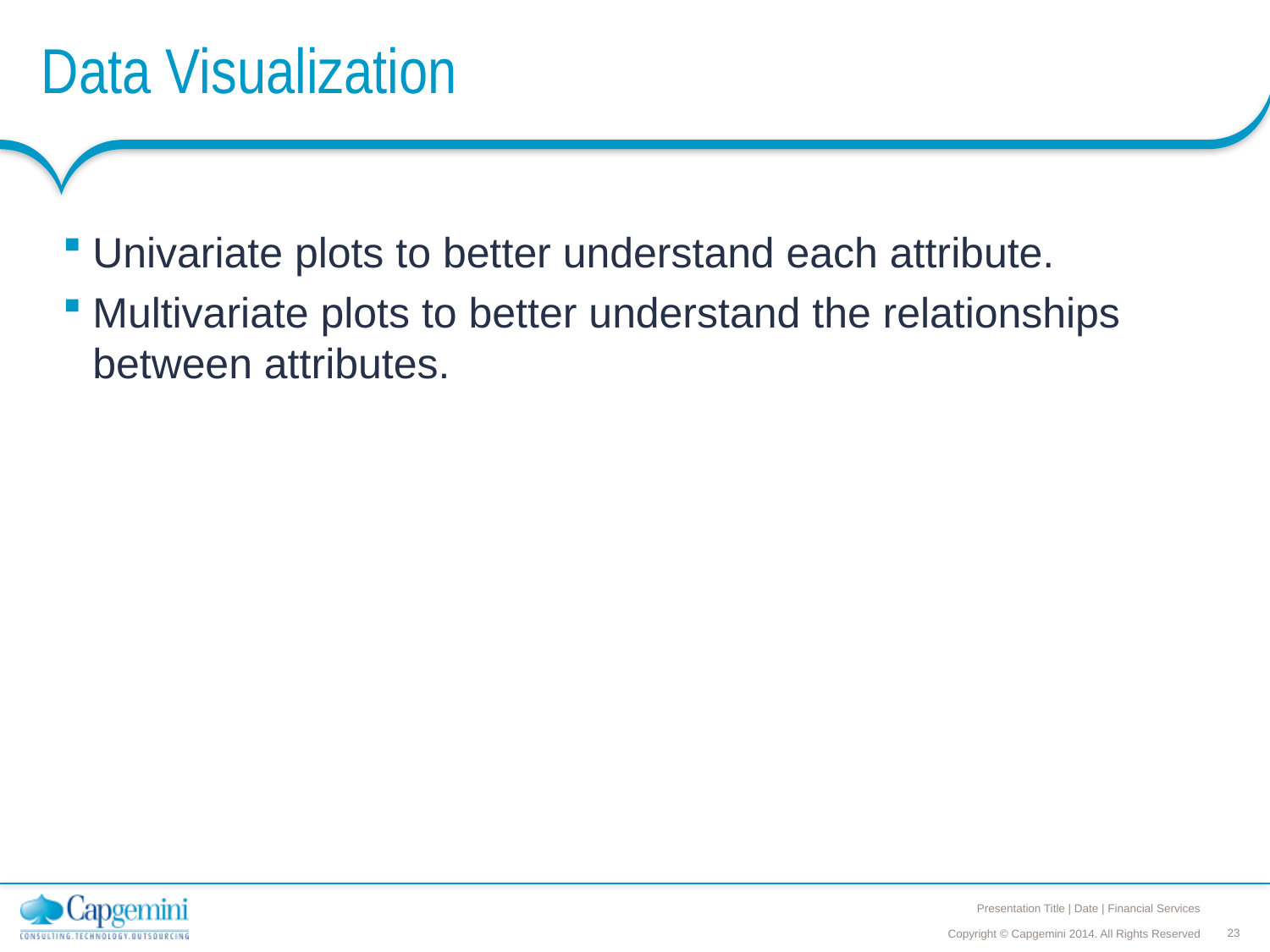

# Data Visualization
Univariate plots to better understand each attribute.
Multivariate plots to better understand the relationships between attributes.